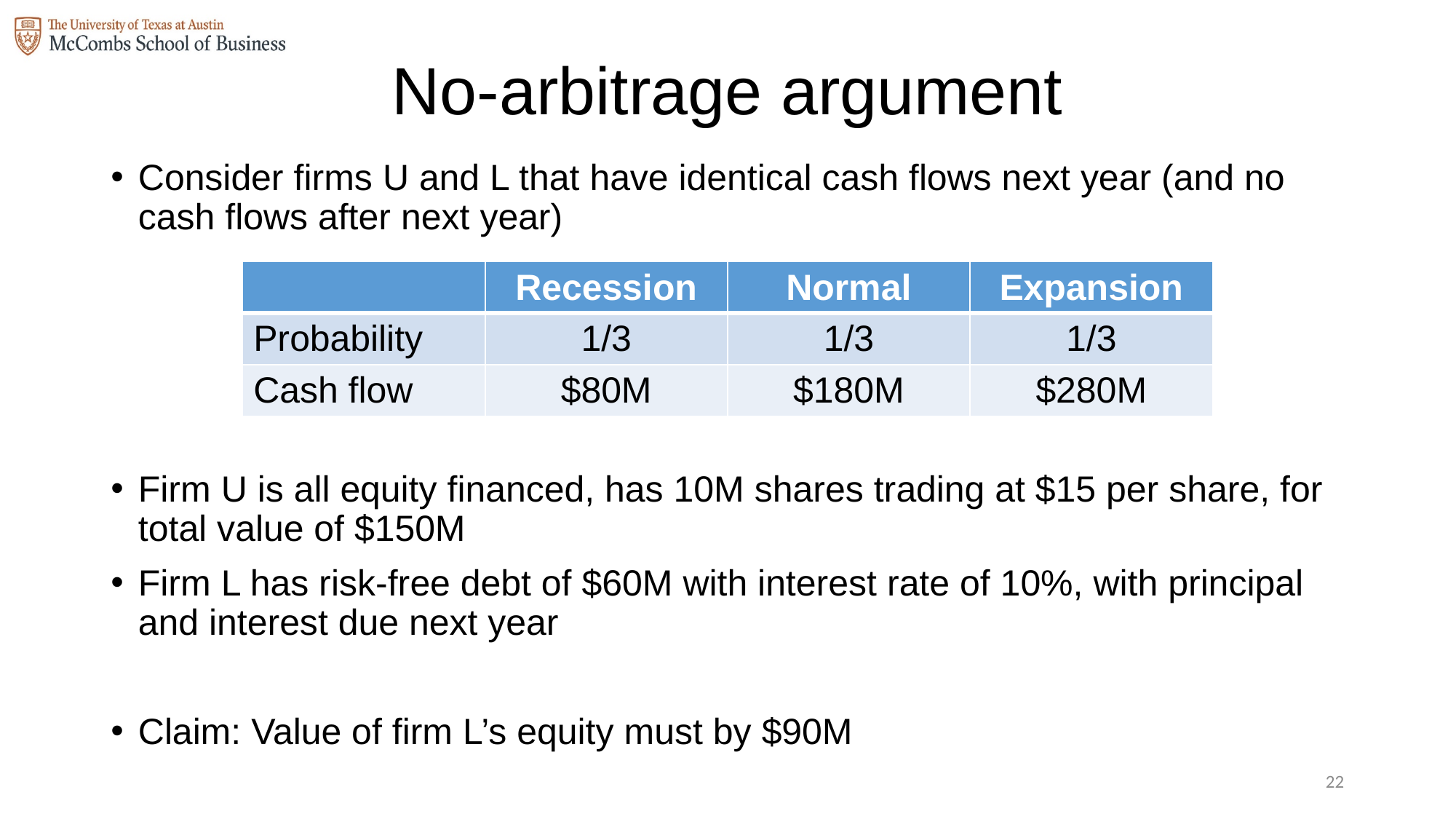

# No-arbitrage argument
Consider firms U and L that have identical cash flows next year (and no cash flows after next year)

Firm U is all equity financed, has 10M shares trading at $15 per share, for total value of $150M
Firm L has risk-free debt of $60M with interest rate of 10%, with principal and interest due next year

Claim: Value of firm L’s equity must by $90M
|  | Recession | Normal | Expansion |
| --- | --- | --- | --- |
| Probability | 1/3 | 1/3 | 1/3 |
| Cash flow | $80M | $180M | $280M |
22